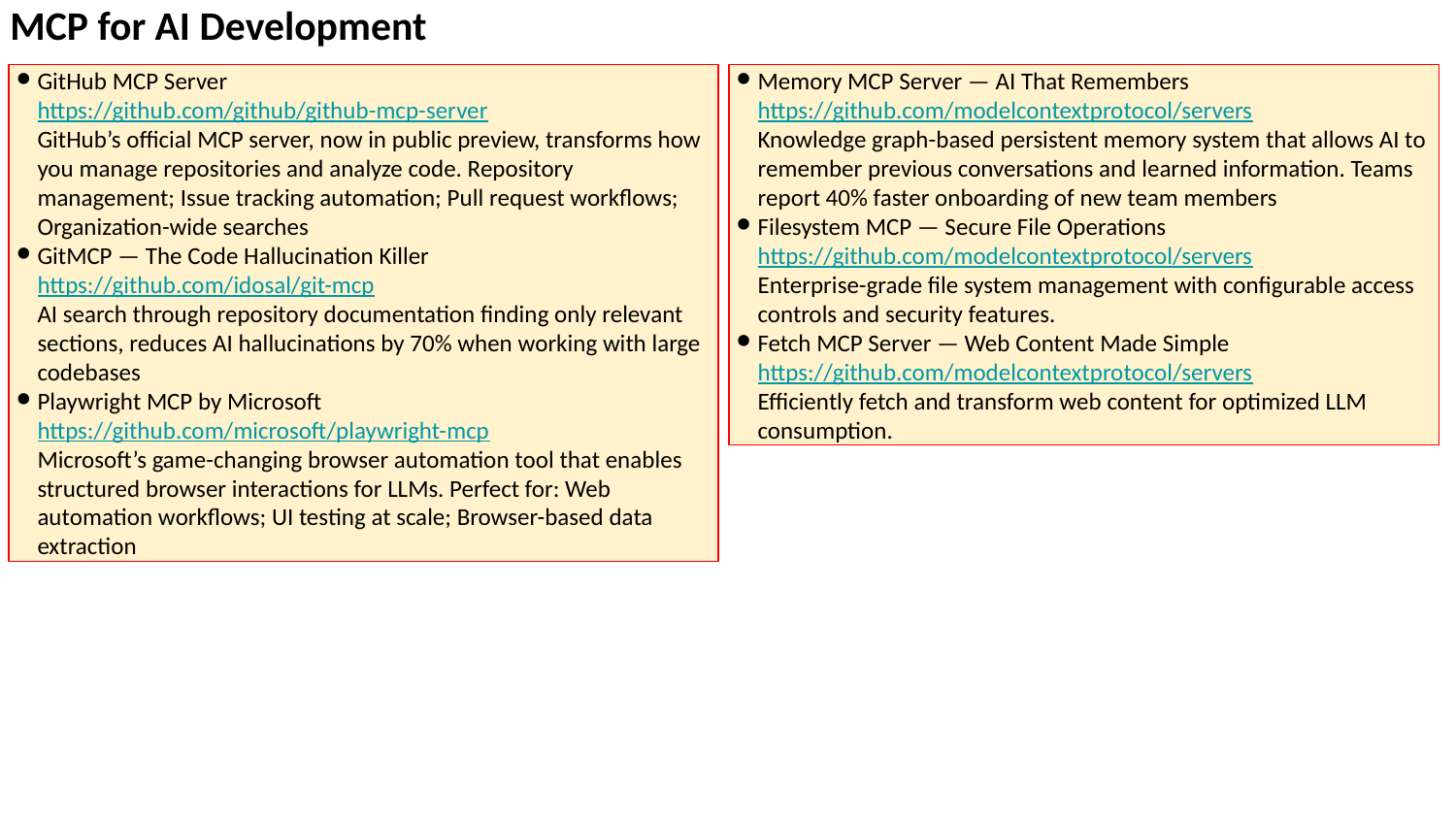

MCP for AI Development
GitHub MCP Server
https://github.com/github/github-mcp-server
GitHub’s official MCP server, now in public preview, transforms how you manage repositories and analyze code. Repository management; Issue tracking automation; Pull request workflows; Organization-wide searches
GitMCP — The Code Hallucination Killer
https://github.com/idosal/git-mcp
AI search through repository documentation finding only relevant sections, reduces AI hallucinations by 70% when working with large codebases
Playwright MCP by Microsoft
https://github.com/microsoft/playwright-mcp
Microsoft’s game-changing browser automation tool that enables structured browser interactions for LLMs. Perfect for: Web automation workflows; UI testing at scale; Browser-based data extraction
Memory MCP Server — AI That Remembers
https://github.com/modelcontextprotocol/servers
Knowledge graph-based persistent memory system that allows AI to remember previous conversations and learned information. Teams report 40% faster onboarding of new team members
Filesystem MCP — Secure File Operations
https://github.com/modelcontextprotocol/servers
Enterprise-grade file system management with configurable access controls and security features.
Fetch MCP Server — Web Content Made Simple
https://github.com/modelcontextprotocol/servers
Efficiently fetch and transform web content for optimized LLM consumption.